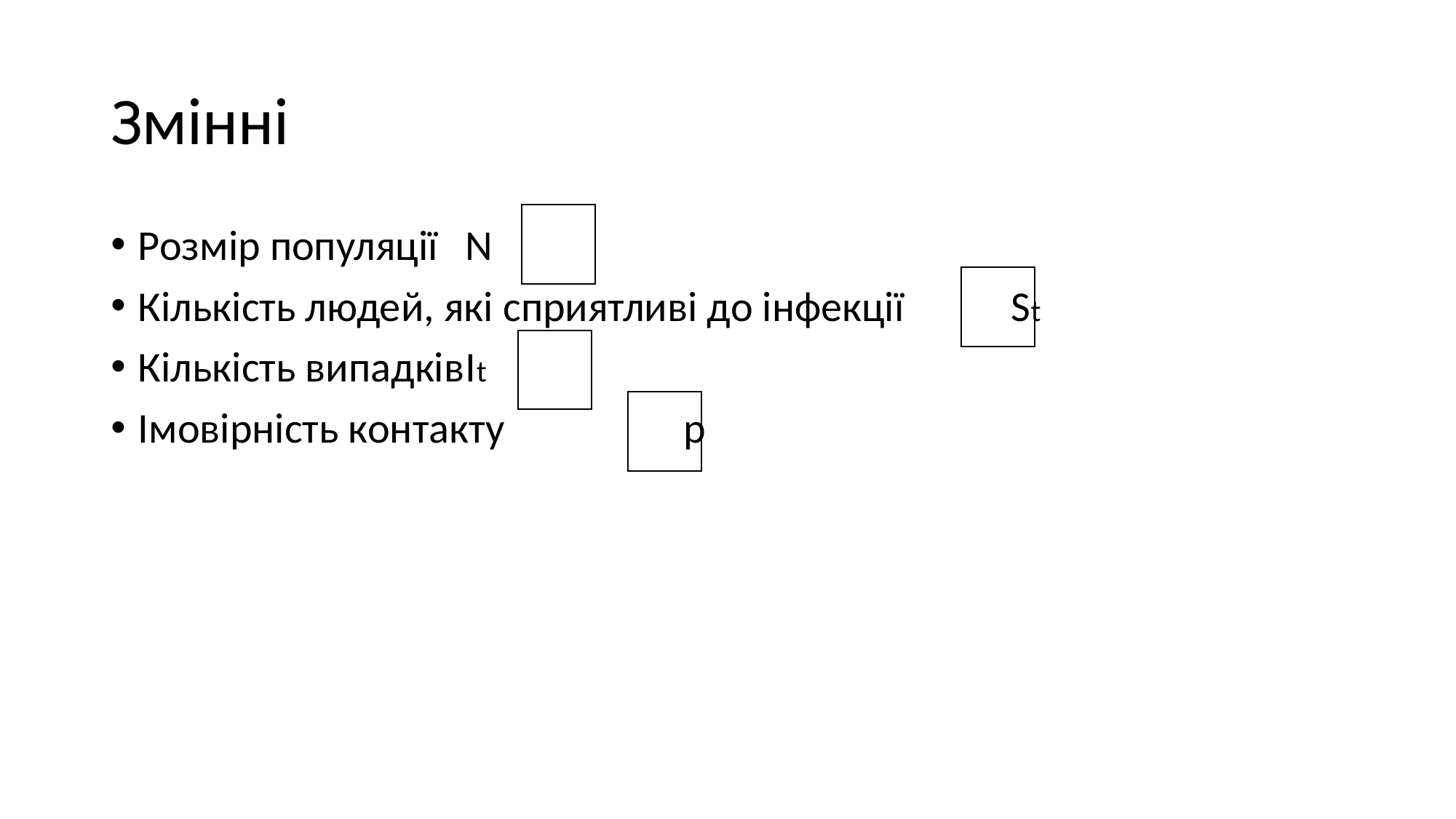

# Змінні

Розмір популяції	N
Кількість людей, які сприятливі до інфекції	St
Кількість випадків	It
Імовірність контакту	     	p